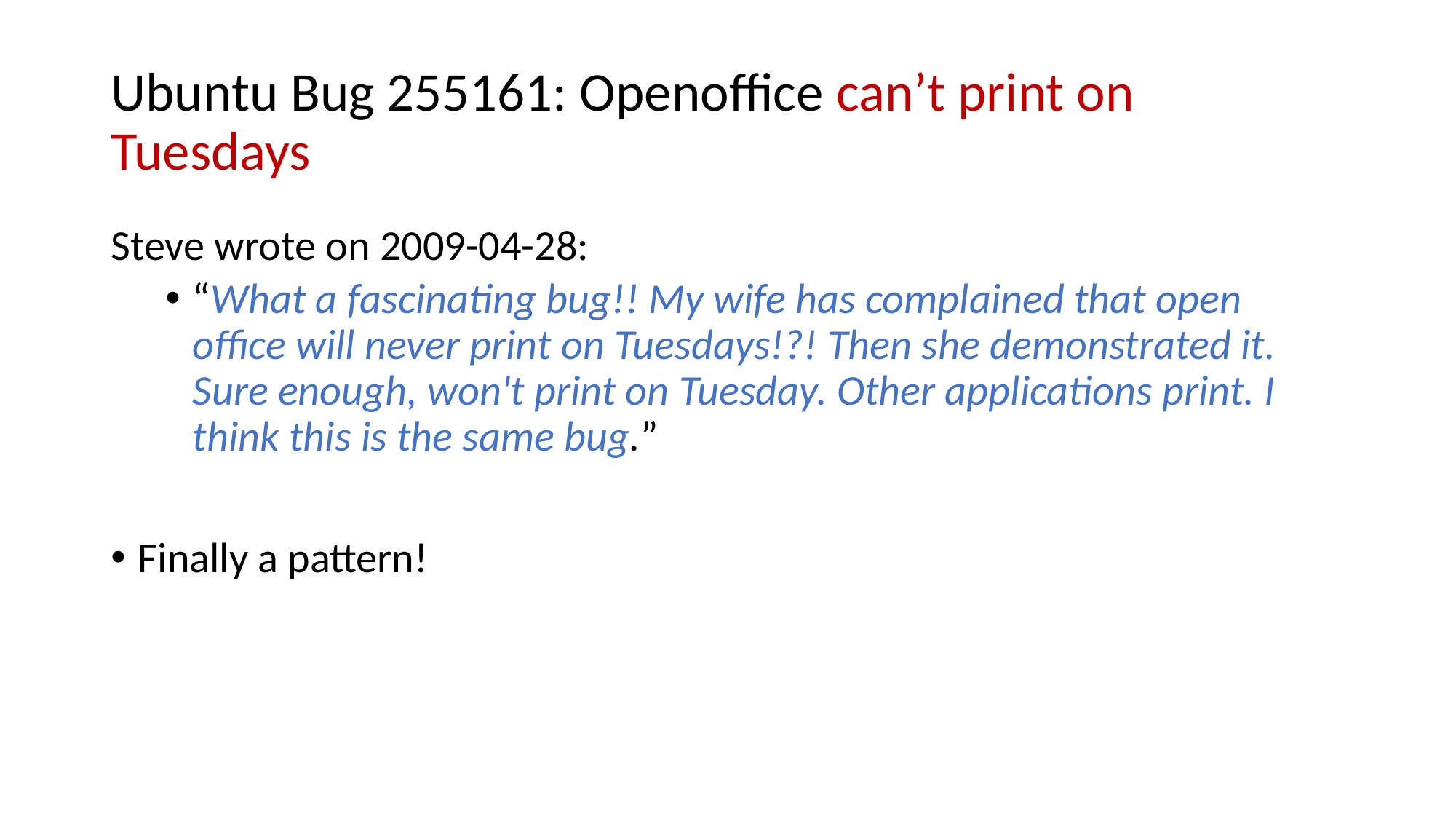

# Ubuntu Bug 255161: Openoffice can’t print on Tuesdays
Steve wrote on 2009-04-28:
“What a fascinating bug!! My wife has complained that open office will never print on Tuesdays!?! Then she demonstrated it. Sure enough, won't print on Tuesday. Other applications print. I think this is the same bug.”

Finally a pattern!